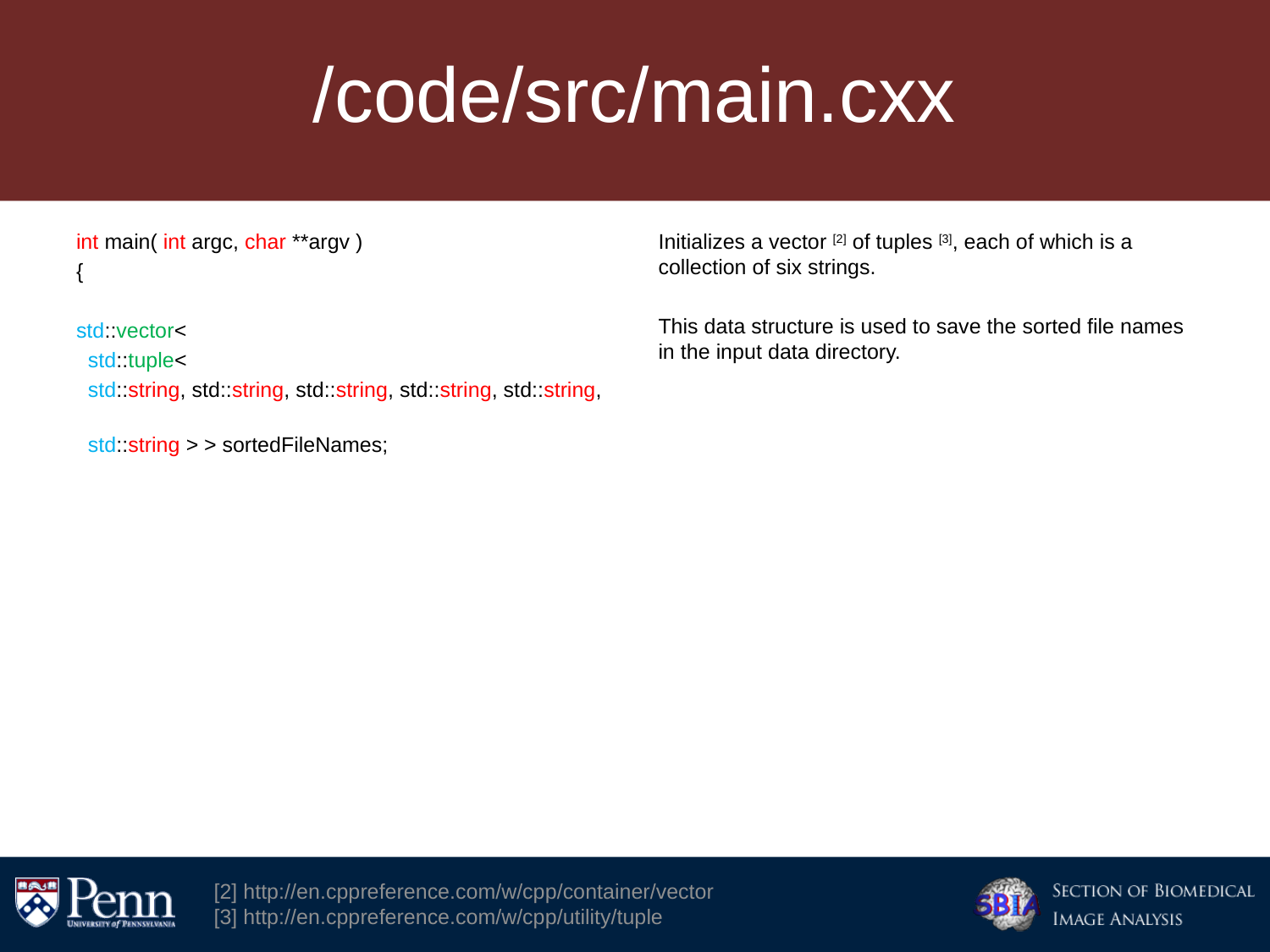

# /code/src/main.cxx
int main( int argc, char **argv )
{

std::vector<
  std::tuple<
  std::string, std::string, std::string, std::string, std::string,
  std::string > > sortedFileNames;

Initializes a vector [2] of tuples [3], each of which is a collection of six strings.

This data structure is used to save the sorted file names in the input data directory.
[2] http://en.cppreference.com/w/cpp/container/vector
[3] http://en.cppreference.com/w/cpp/utility/tuple